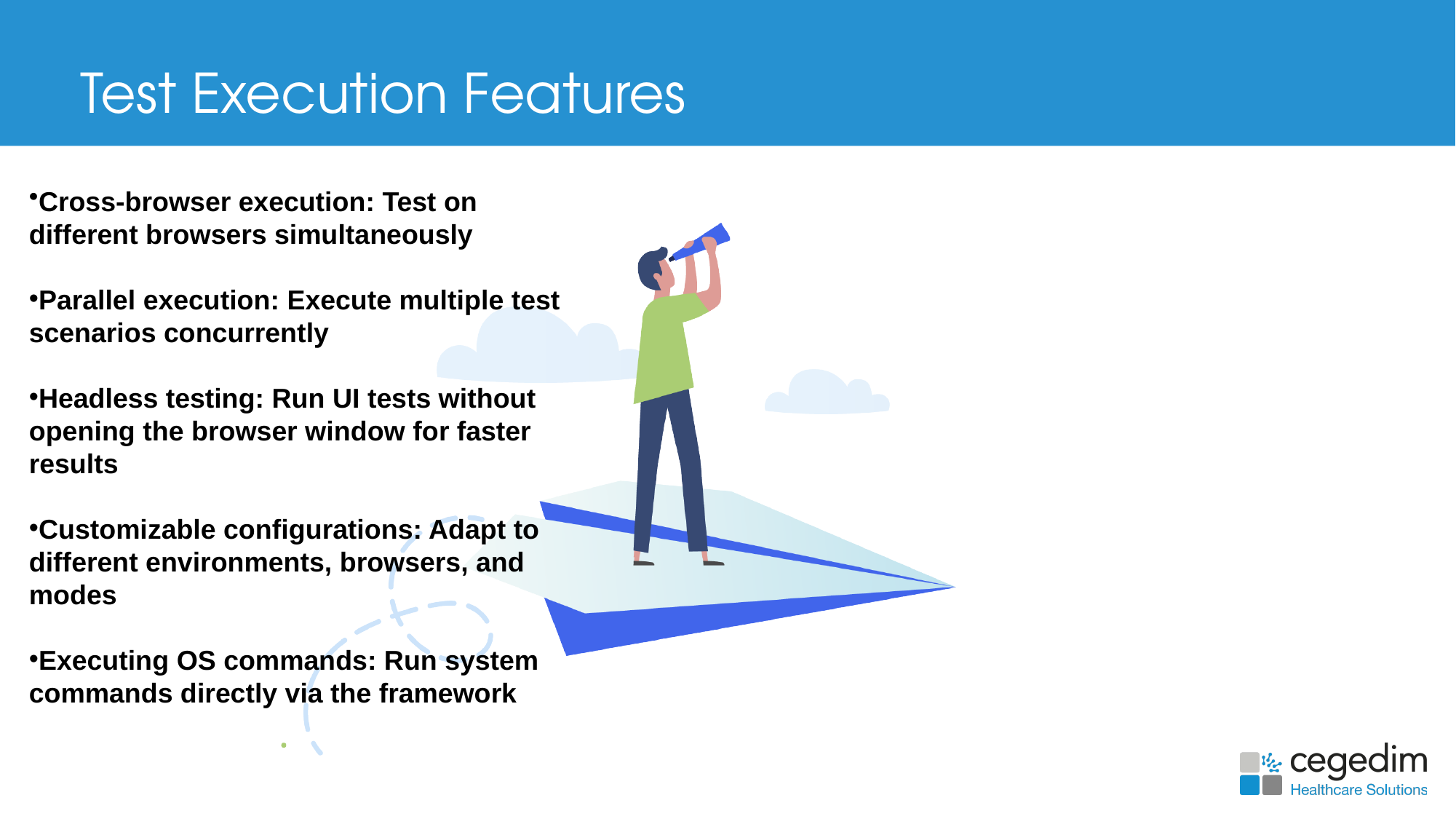

# Test Execution Features
Cross-browser execution: Test on different browsers simultaneously

Parallel execution: Execute multiple test scenarios concurrently

Headless testing: Run UI tests without opening the browser window for faster results

Customizable configurations: Adapt to different environments, browsers, and modes

Executing OS commands: Run system commands directly via the framework